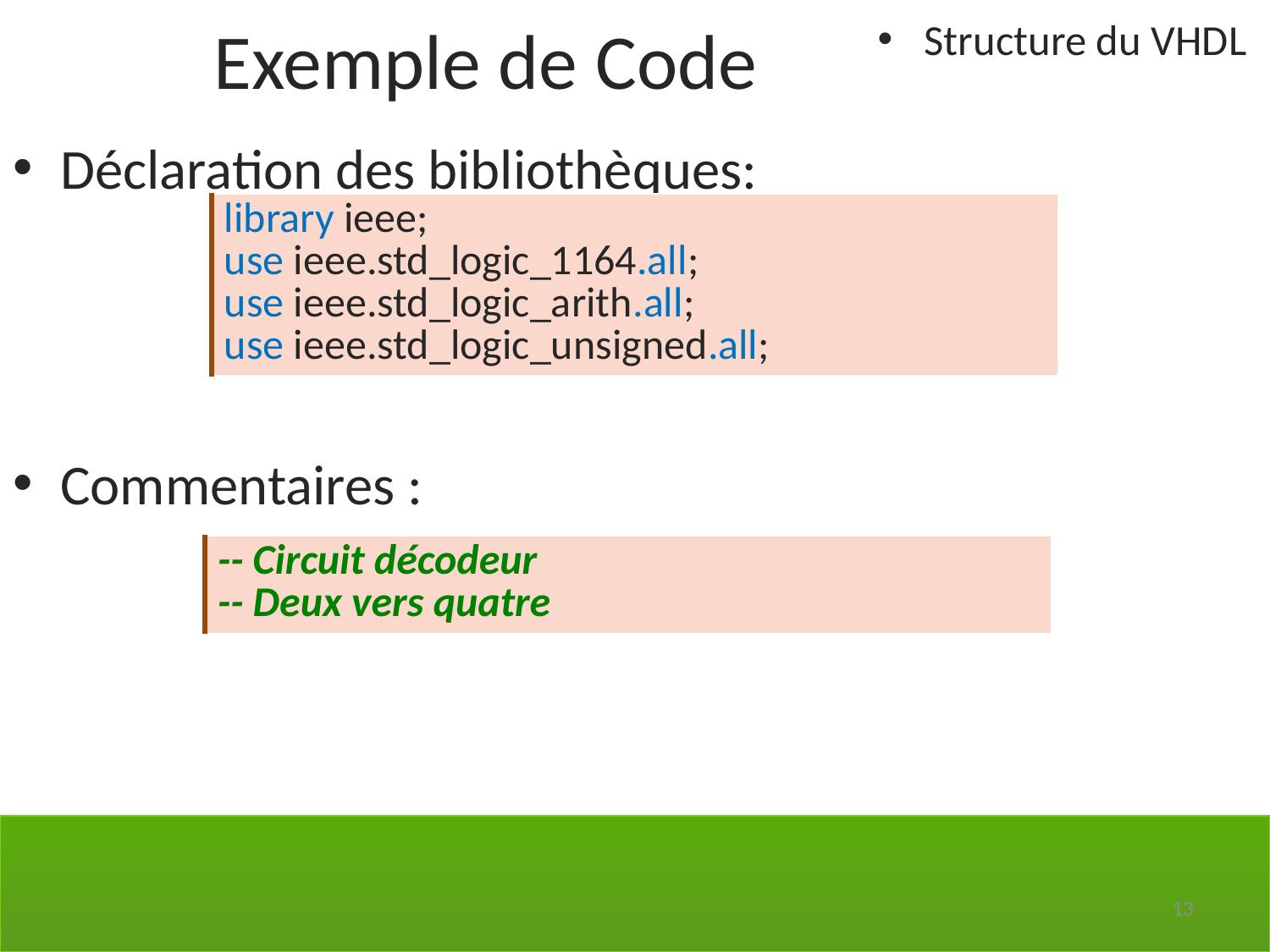

Exemple de Code
Structure du VHDL
Déclaration des bibliothèques:

Commentaires :
| library ieee; use ieee.std\_logic\_1164.all; use ieee.std\_logic\_arith.all; use ieee.std\_logic\_unsigned.all; |
| --- |
| -- Circuit décodeur -- Deux vers quatre |
| --- |
13